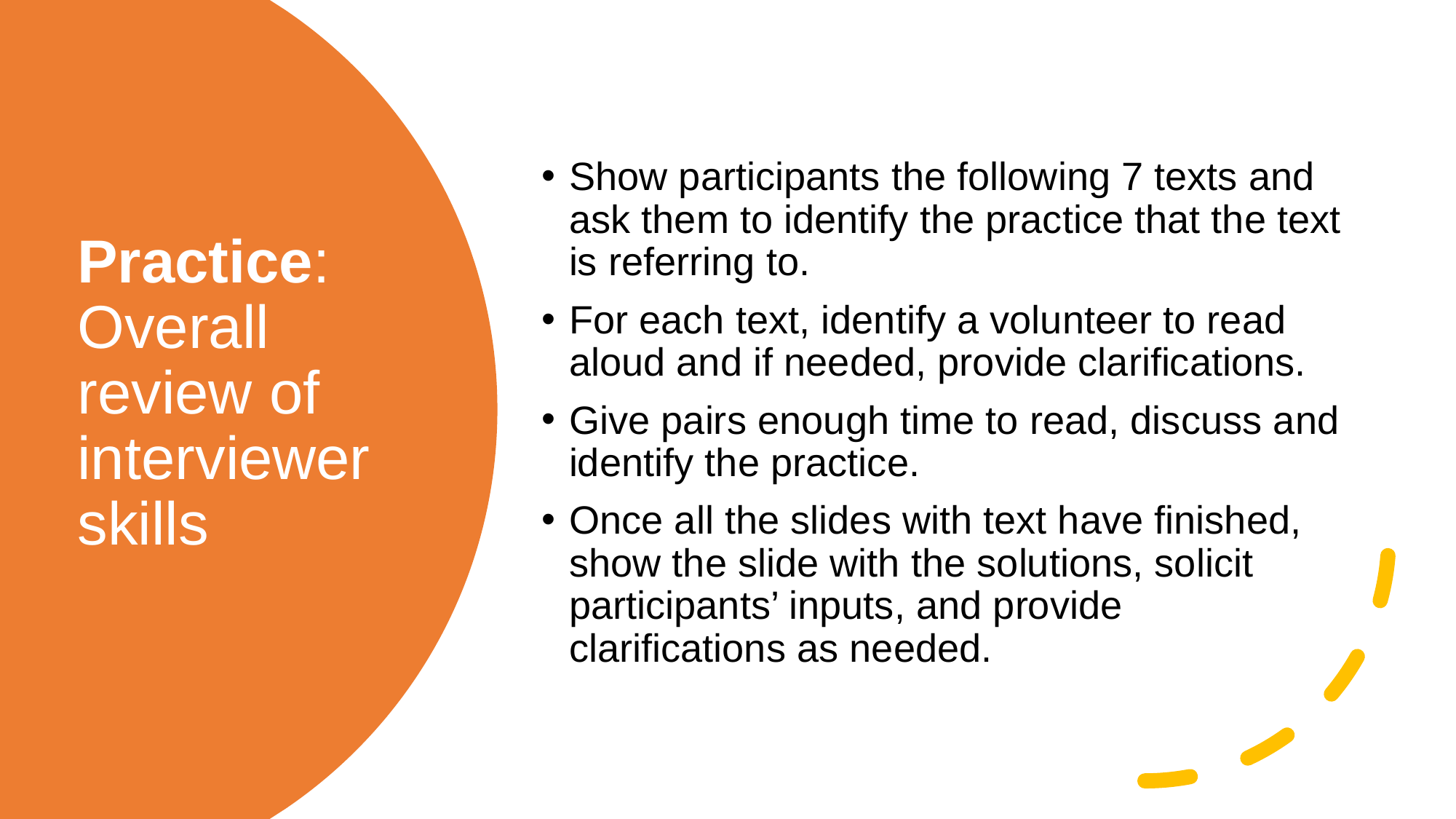

Show participants the following 7 texts and ask them to identify the practice that the text is referring to.
For each text, identify a volunteer to read aloud and if needed, provide clarifications.
Give pairs enough time to read, discuss and identify the practice.
Once all the slides with text have finished, show the slide with the solutions, solicit participants’ inputs, and provide clarifications as needed.

# Practice: Overall review of interviewer skills